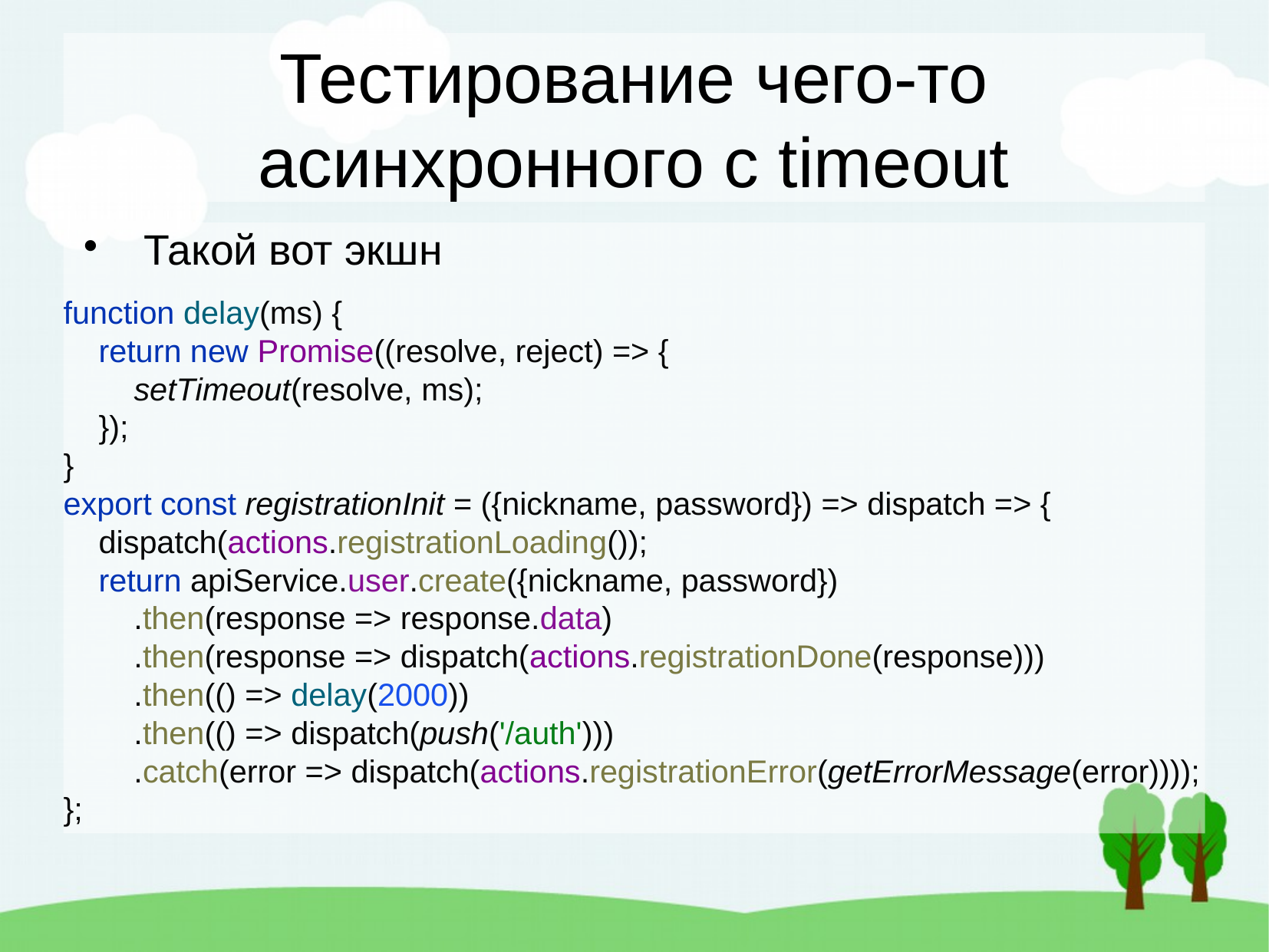

Тестирование чего-то асинхронного с timeout
Такой вот экшн
function delay(ms) {
    return new Promise((resolve, reject) => {
        setTimeout(resolve, ms);
    });
}
export const registrationInit = ({nickname, password}) => dispatch => {
    dispatch(actions.registrationLoading());
    return apiService.user.create({nickname, password})
        .then(response => response.data)
        .then(response => dispatch(actions.registrationDone(response)))
        .then(() => delay(2000))
        .then(() => dispatch(push('/auth')))
        .catch(error => dispatch(actions.registrationError(getErrorMessage(error))));
};